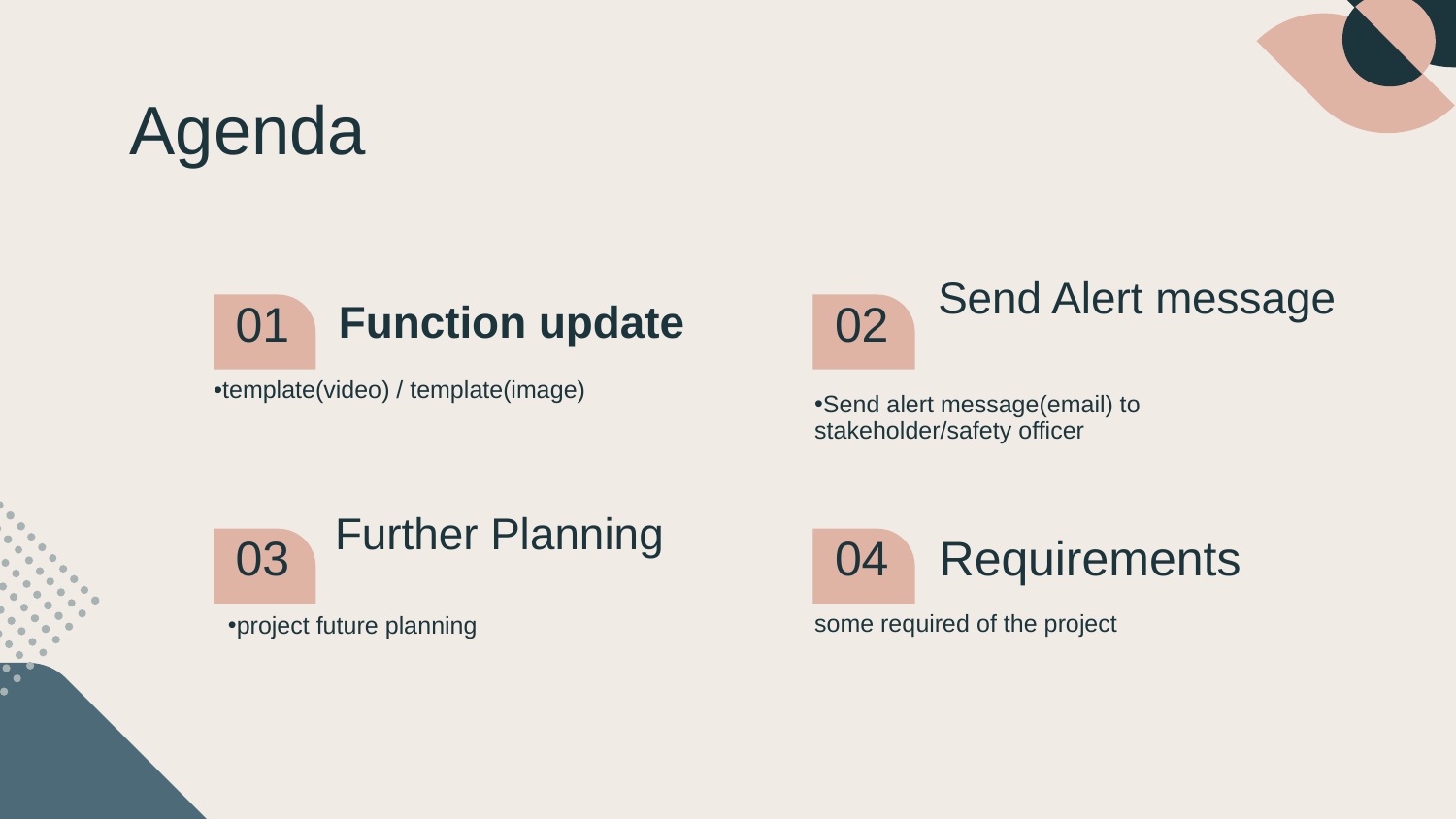

# Agenda
Send Alert message
01
02
Function update

template(video) / template(image)
Send alert message(email) to stakeholder/safety officer
Further Planning
03
04
Requirements

some required of the project
project future planning